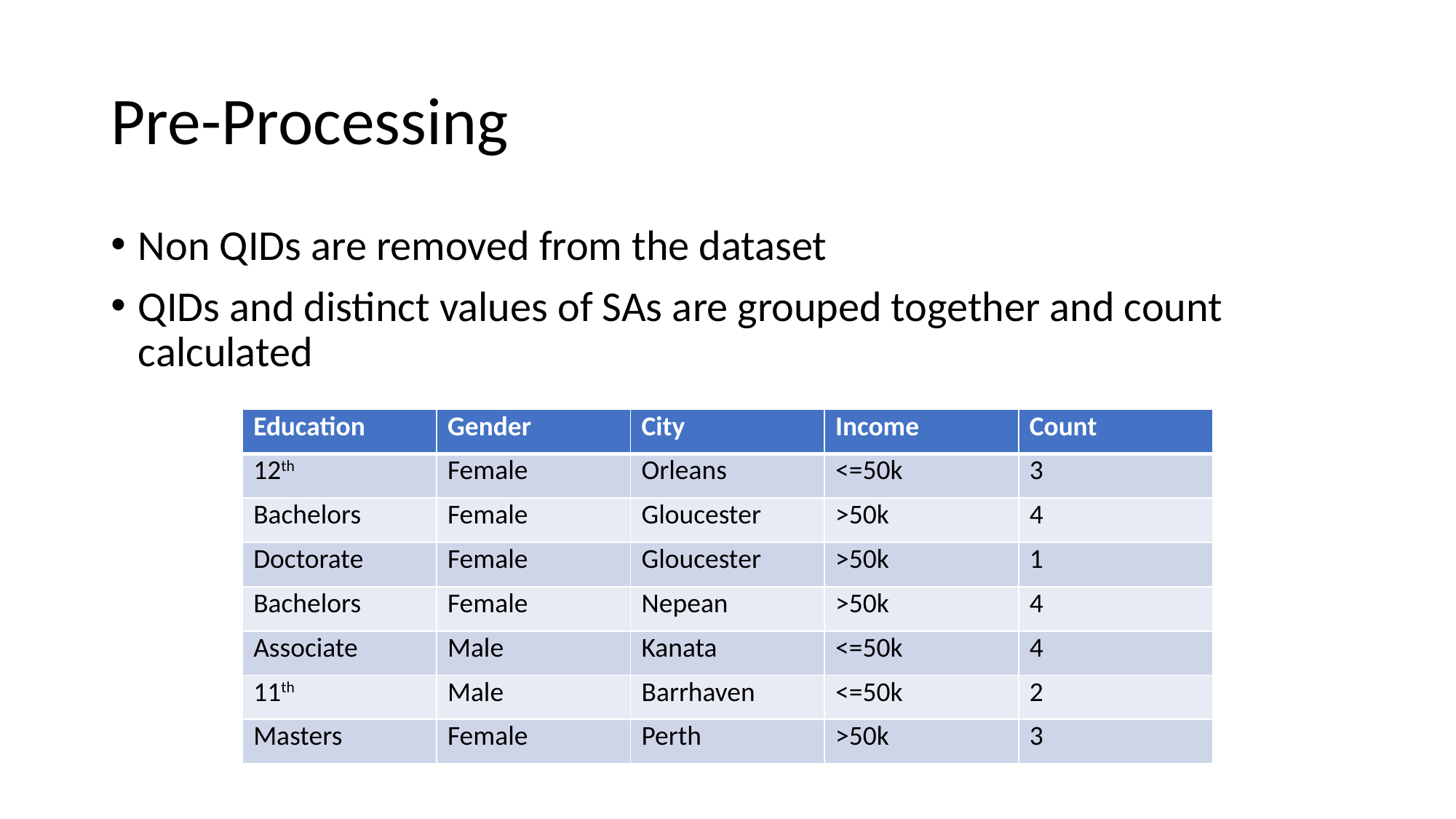

# Pre-Processing
Non QIDs are removed from the dataset
QIDs and distinct values of SAs are grouped together and count calculated
| Education | Gender | City | Income | Count |
| --- | --- | --- | --- | --- |
| 12th | Female | Orleans | <=50k | 3 |
| Bachelors | Female | Gloucester | >50k | 4 |
| Doctorate | Female | Gloucester | >50k | 1 |
| Bachelors | Female | Nepean | >50k | 4 |
| Associate | Male | Kanata | <=50k | 4 |
| 11th | Male | Barrhaven | <=50k | 2 |
| Masters | Female | Perth | >50k | 3 |